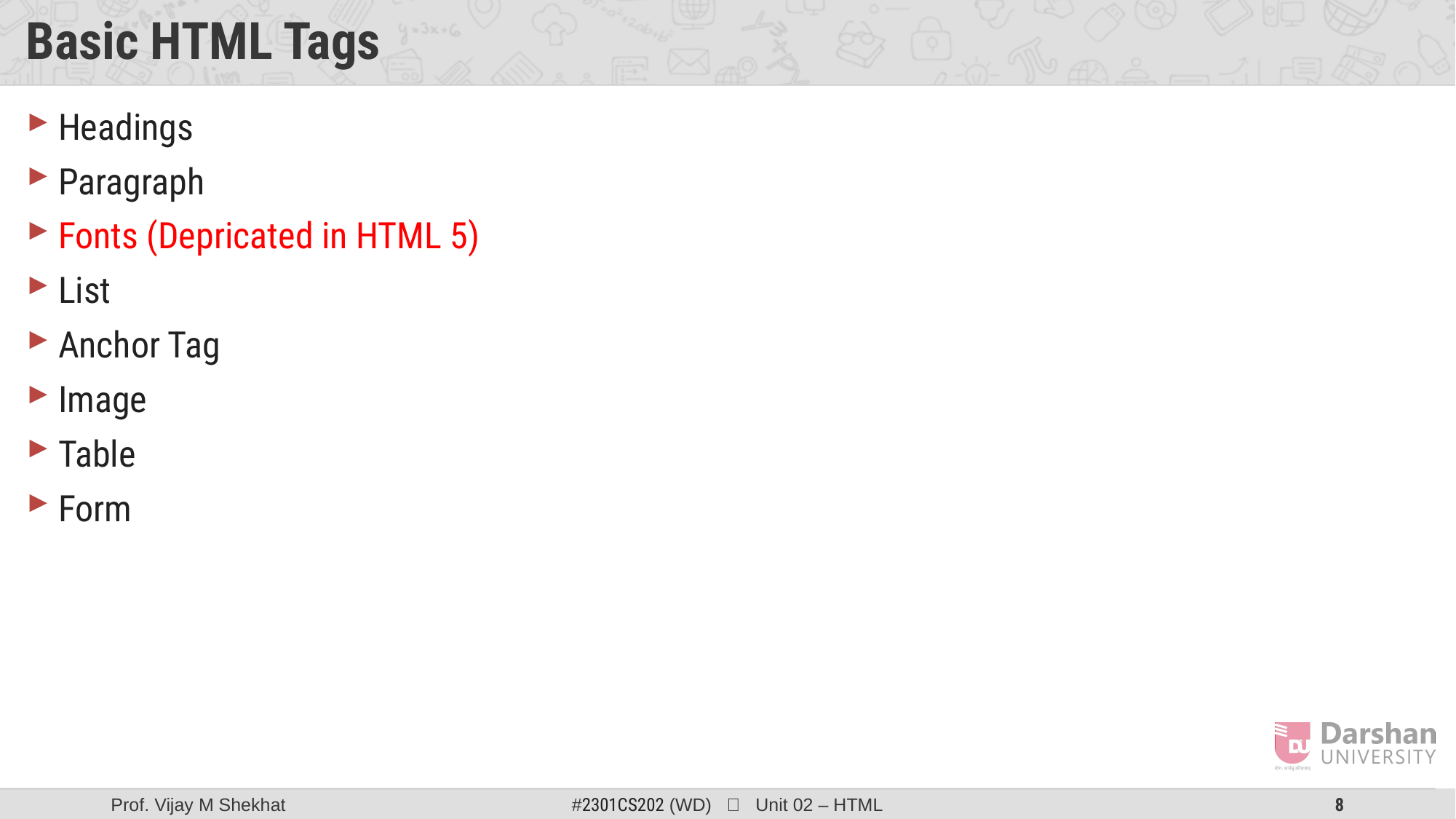

# Basic HTML Tags
Headings
Paragraph
Fonts (Depricated in HTML 5)
List
Anchor Tag
Image
Table
Form